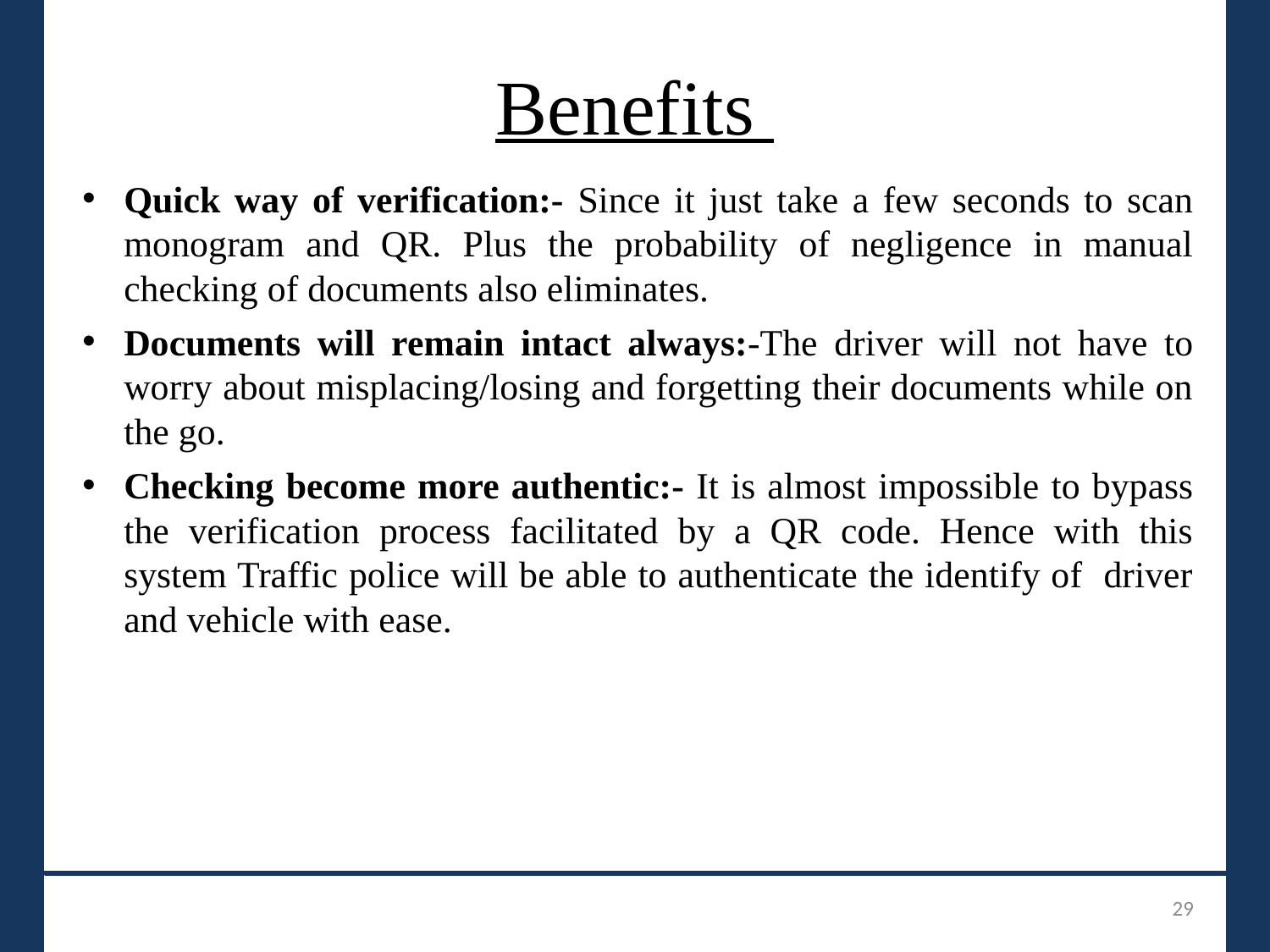

# Benefits
Quick way of verification:- Since it just take a few seconds to scan monogram and QR. Plus the probability of negligence in manual checking of documents also eliminates.
Documents will remain intact always:-The driver will not have to worry about misplacing/losing and forgetting their documents while on the go.
Checking become more authentic:- It is almost impossible to bypass the verification process facilitated by a QR code. Hence with this system Traffic police will be able to authenticate the identify of  driver and vehicle with ease.

_______________________________
29